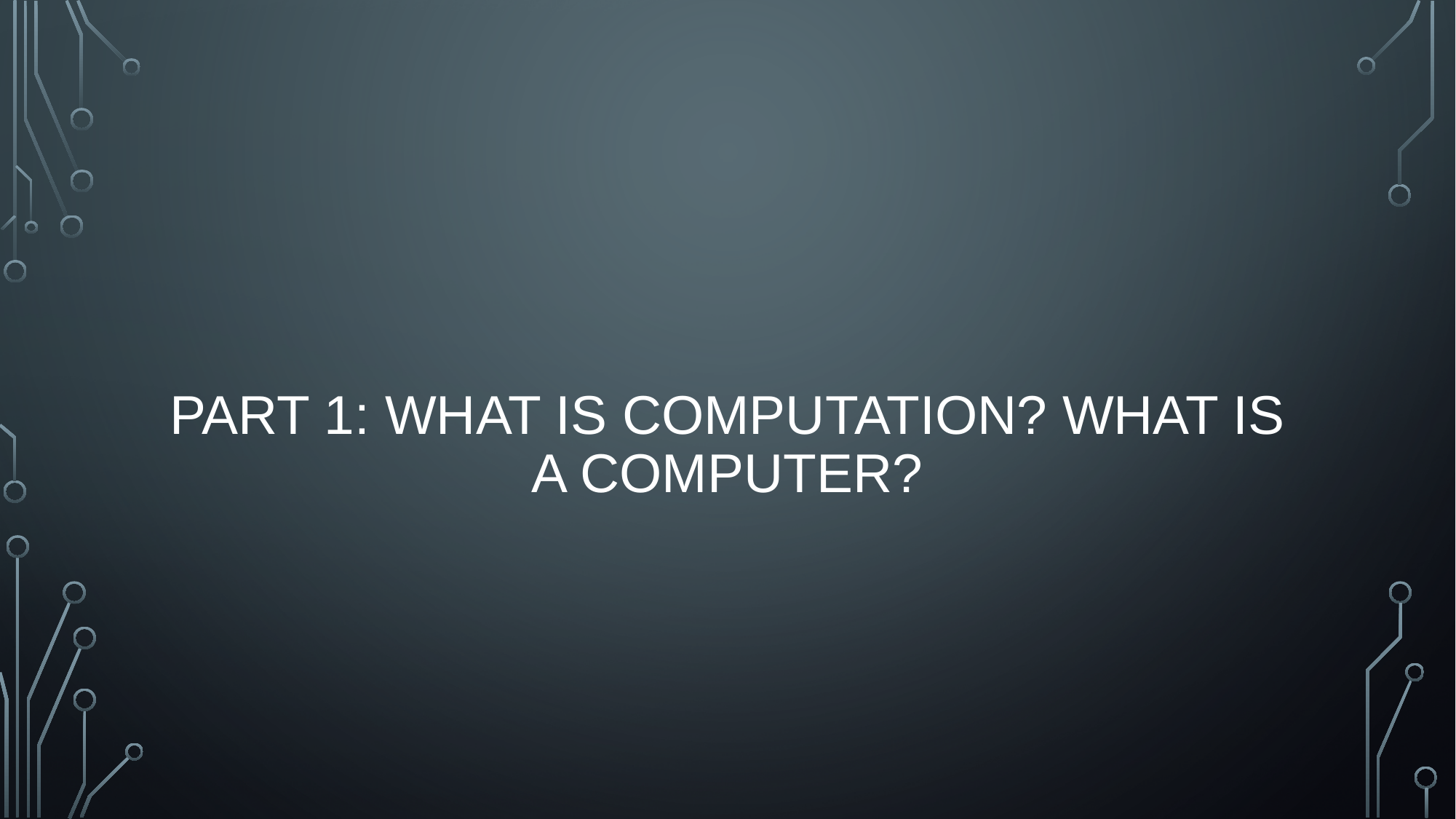

# Part 1: What is Computation? What is a Computer?